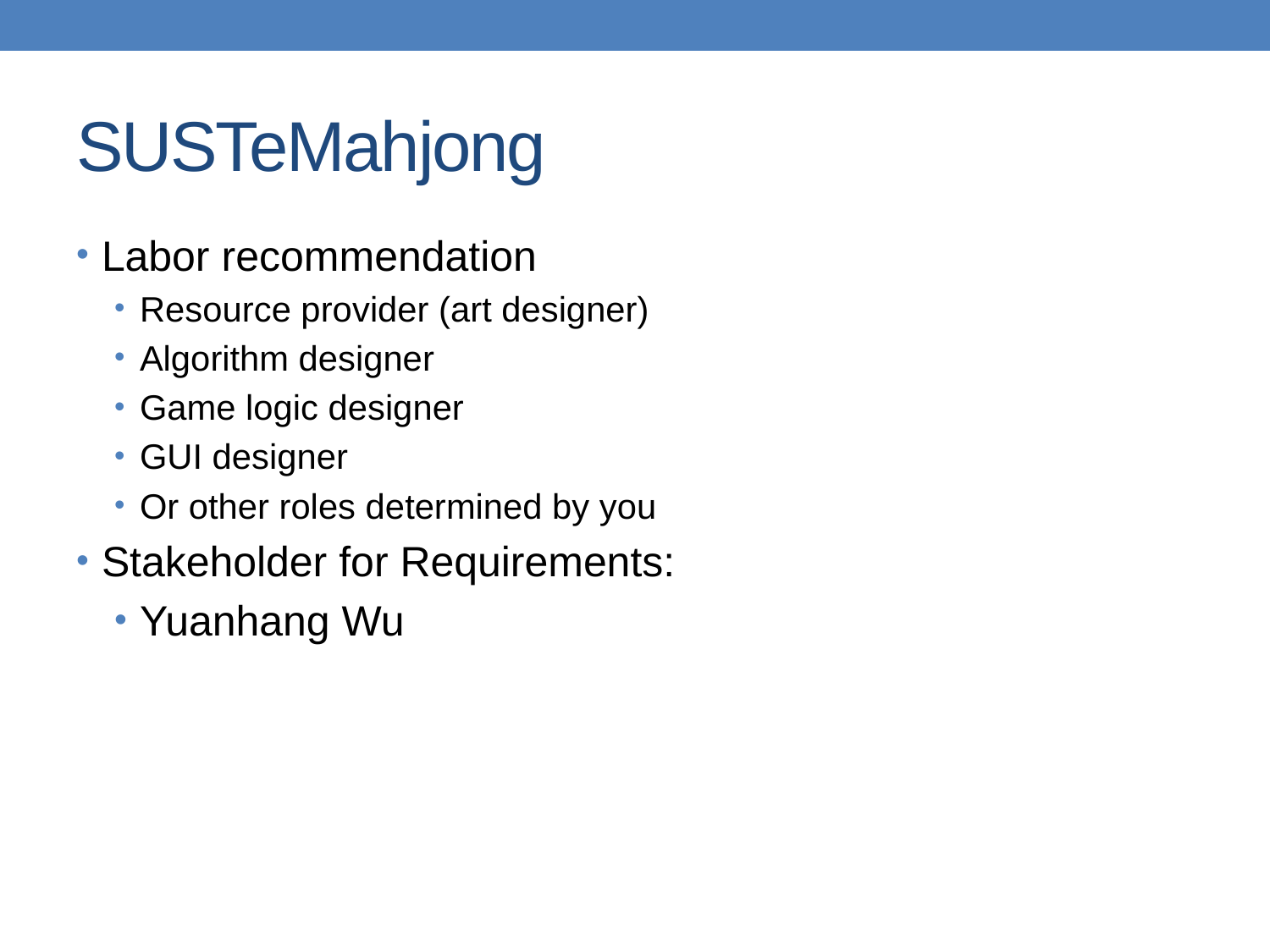

# SUSTeMahjong
Labor recommendation
Resource provider (art designer)
Algorithm designer
Game logic designer
GUI designer
Or other roles determined by you
Stakeholder for Requirements:
Yuanhang Wu